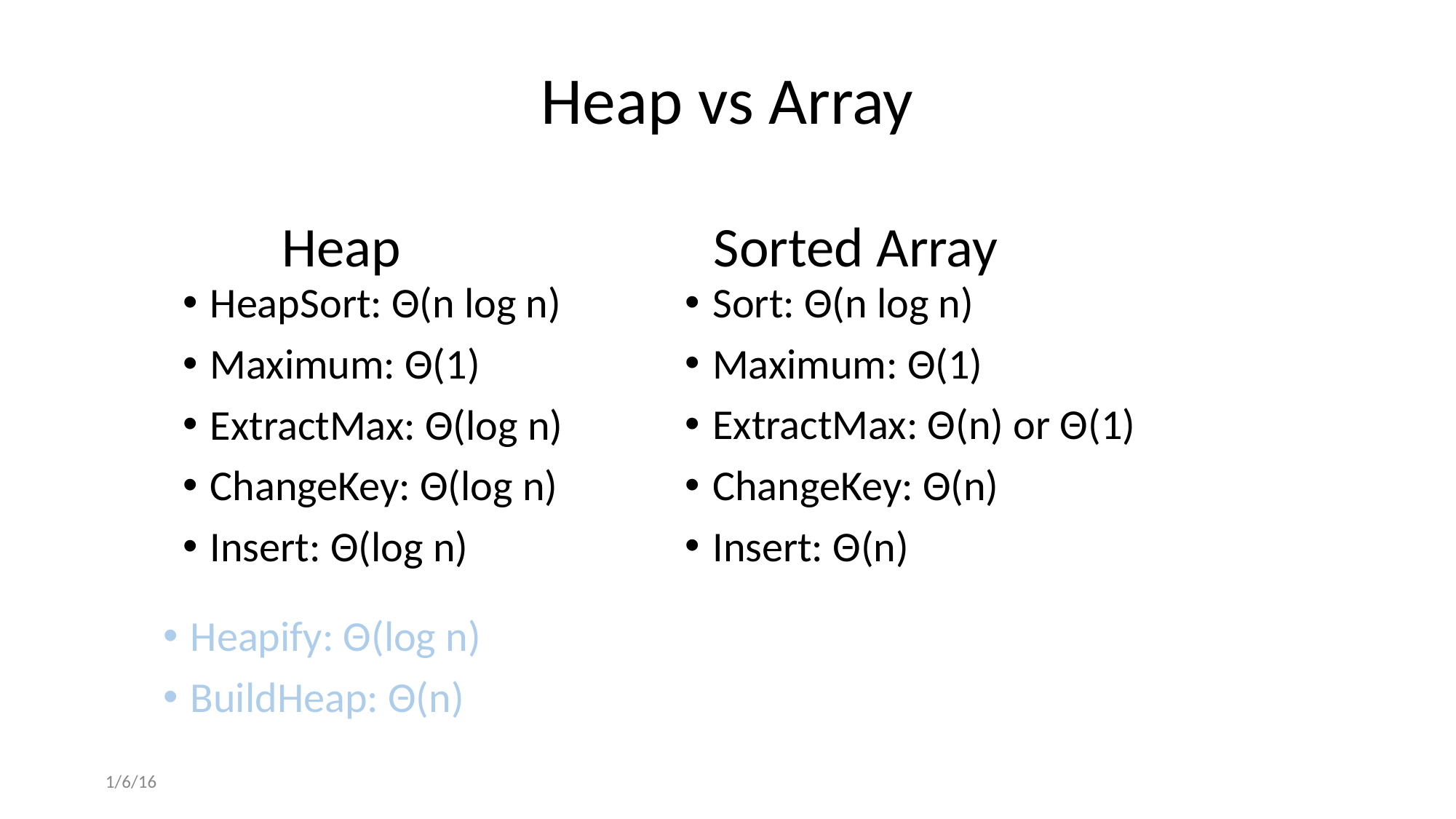

# Heap vs Array
Heap
Sorted Array
HeapSort: Θ(n log n)
Maximum: Θ(1)
ExtractMax: Θ(log n)
ChangeKey: Θ(log n)
Insert: Θ(log n)
Sort: Θ(n log n)
Maximum: Θ(1)
ExtractMax: Θ(n) or Θ(1)
ChangeKey: Θ(n)
Insert: Θ(n)
Heapify: Θ(log n)
BuildHeap: Θ(n)
1/6/16